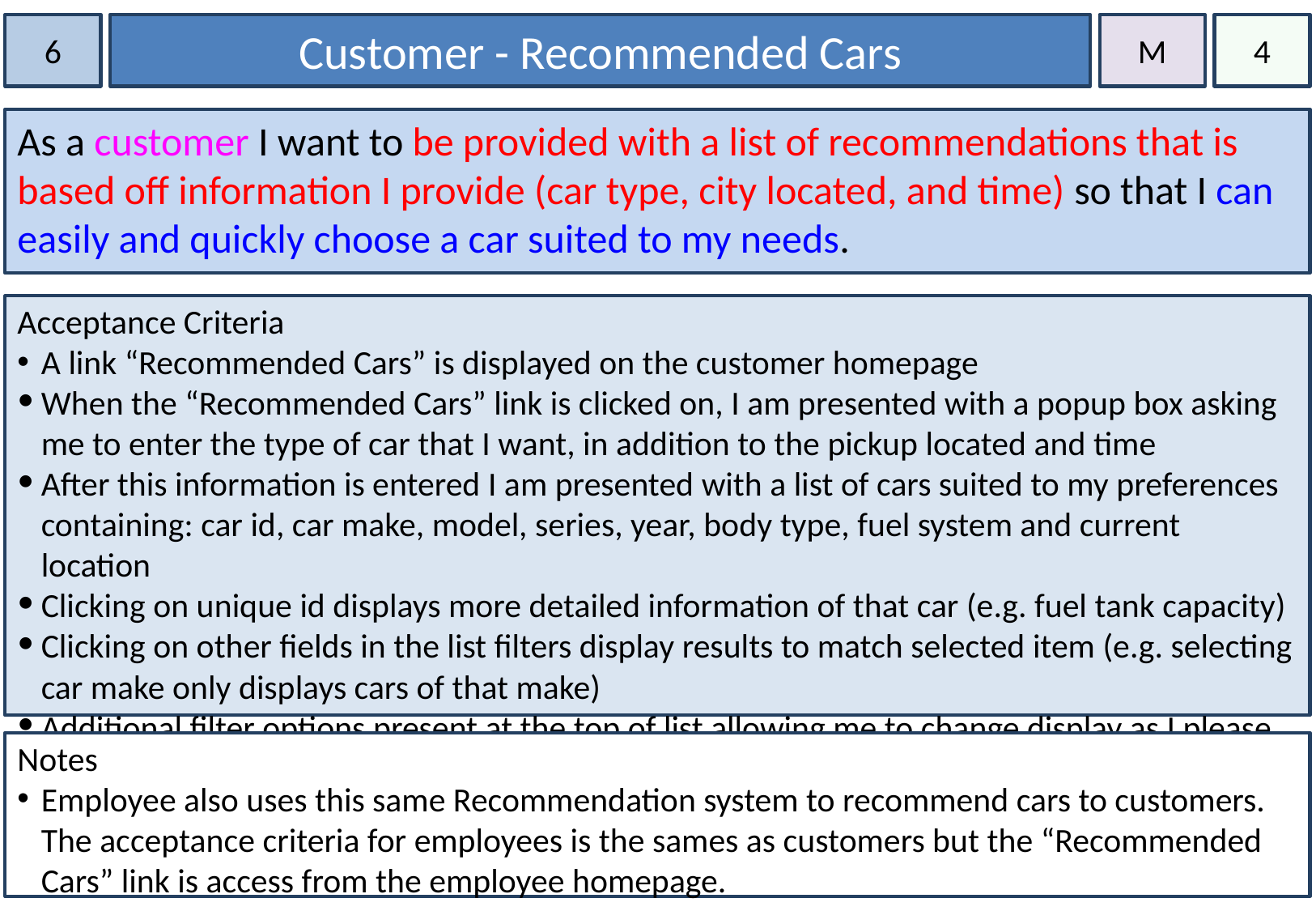

6
Customer - Recommended Cars
M
4
As a customer I want to be provided with a list of recommendations that is based off information I provide (car type, city located, and time) so that I can easily and quickly choose a car suited to my needs.
Acceptance Criteria
A link “Recommended Cars” is displayed on the customer homepage
When the “Recommended Cars” link is clicked on, I am presented with a popup box asking me to enter the type of car that I want, in addition to the pickup located and time
After this information is entered I am presented with a list of cars suited to my preferences containing: car id, car make, model, series, year, body type, fuel system and current location
Clicking on unique id displays more detailed information of that car (e.g. fuel tank capacity)
Clicking on other fields in the list filters display results to match selected item (e.g. selecting car make only displays cars of that make)
Additional filter options present at the top of list allowing me to change display as I please
Notes
Employee also uses this same Recommendation system to recommend cars to customers. The acceptance criteria for employees is the sames as customers but the “Recommended Cars” link is access from the employee homepage.